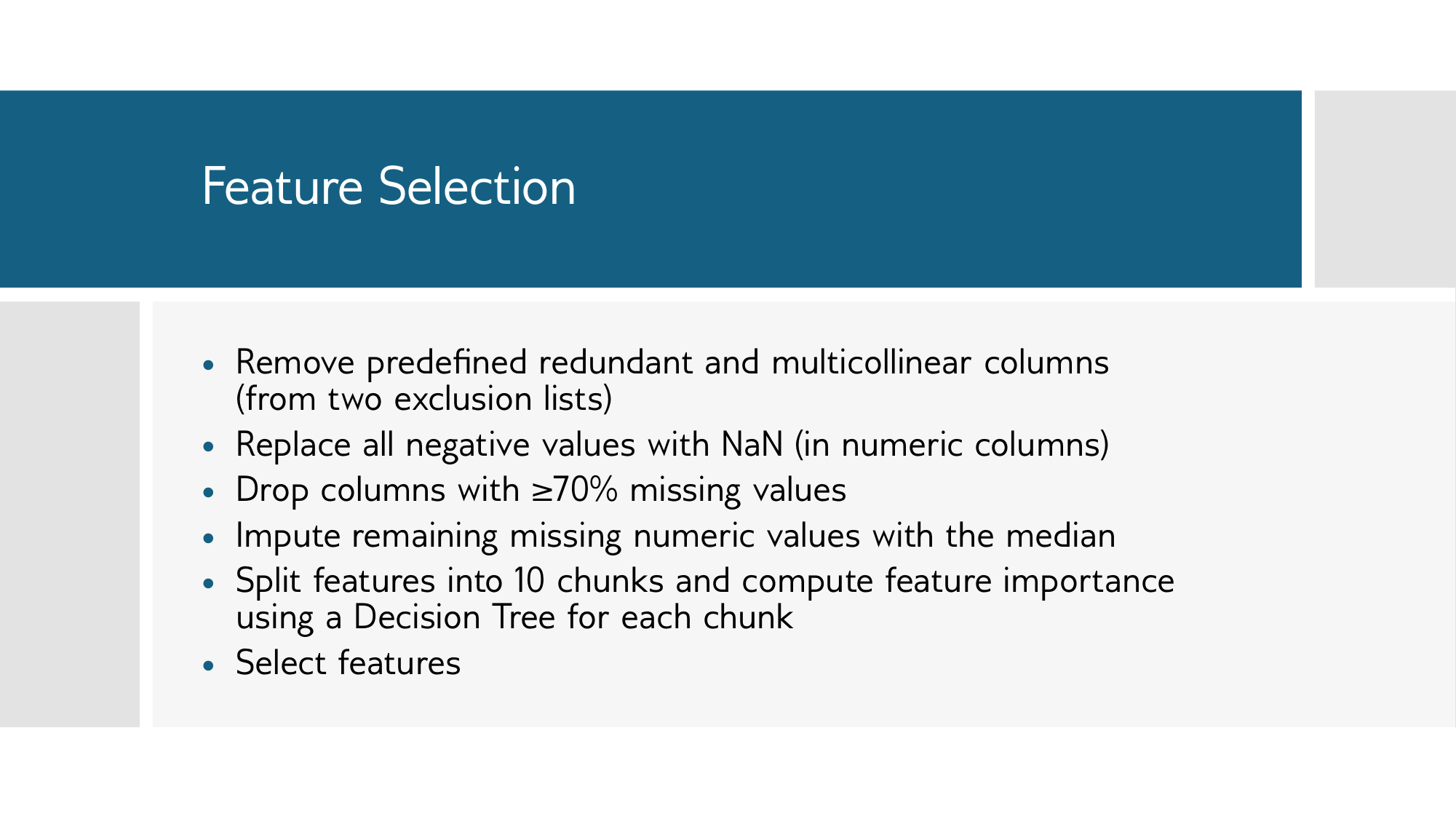

# Feature Selection

Remove predefined redundant and multicollinear columns
(from two exclusion lists)
Replace all negative values with NaN (in numeric columns)
Drop columns with ≥70% missing values
Impute remaining missing numeric values with the median
Split features into 10 chunks and compute feature importance using a Decision Tree for each chunk
Select features